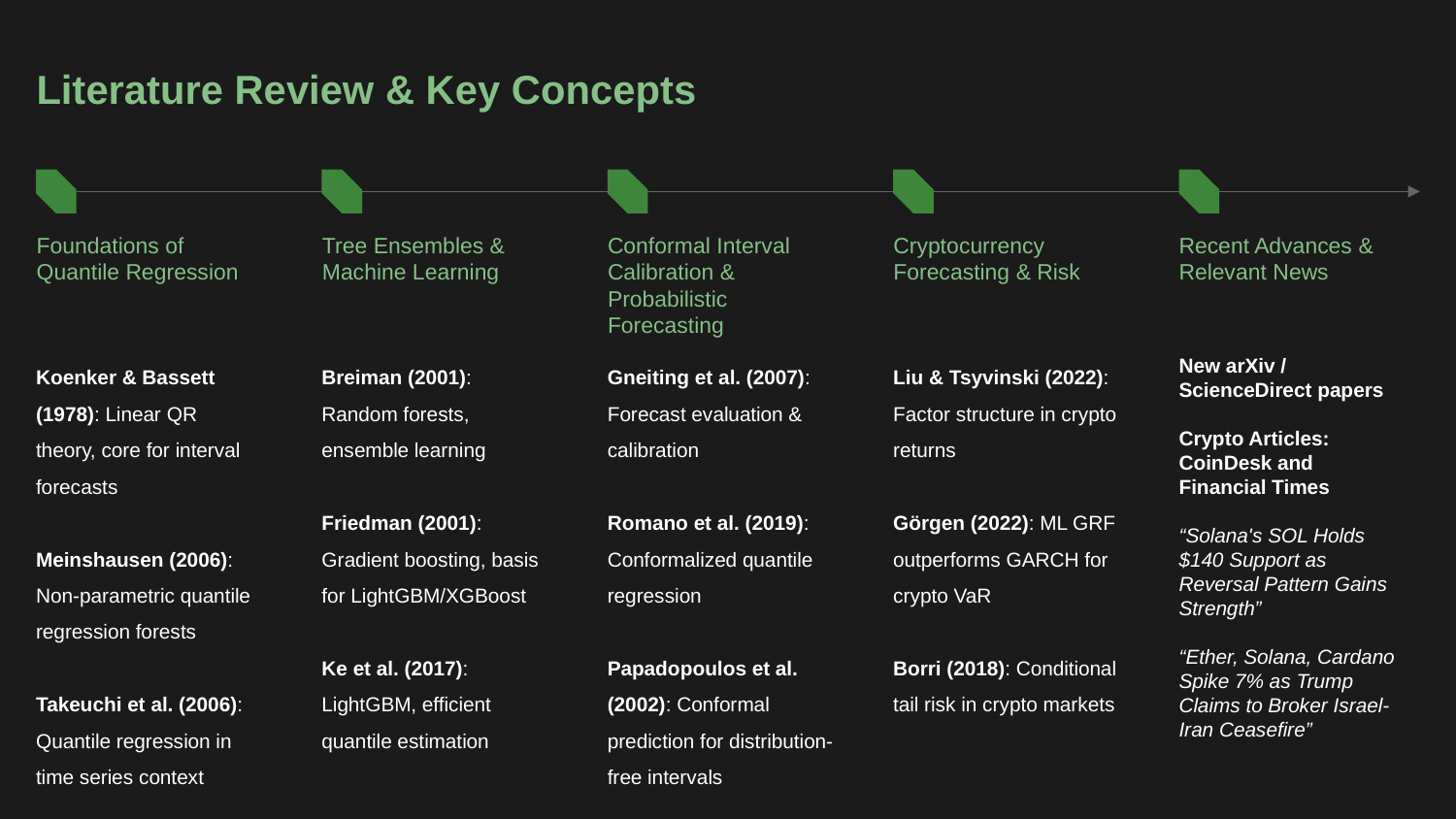

# Literature Review & Key Concepts

Foundations of Quantile Regression
Tree Ensembles & Machine Learning
Conformal Interval Calibration & Probabilistic Forecasting
Cryptocurrency Forecasting & Risk

Recent Advances & Relevant News
Koenker & Bassett (1978): Linear QR theory, core for interval forecasts

Meinshausen (2006): Non-parametric quantile regression forests

Takeuchi et al. (2006): Quantile regression in time series context
Breiman (2001): Random forests, ensemble learning

Friedman (2001): Gradient boosting, basis for LightGBM/XGBoost

Ke et al. (2017): LightGBM, efficient quantile estimation
Gneiting et al. (2007): Forecast evaluation & calibration

Romano et al. (2019): Conformalized quantile regression

Papadopoulos et al. (2002): Conformal prediction for distribution-free intervals
Liu & Tsyvinski (2022): Factor structure in crypto returns

Görgen (2022): ML GRF outperforms GARCH for crypto VaR

Borri (2018): Conditional tail risk in crypto markets
New arXiv / ScienceDirect papers

Crypto Articles: CoinDesk and Financial Times
“Solana's SOL Holds $140 Support as Reversal Pattern Gains Strength”

“Ether, Solana, Cardano Spike 7% as Trump Claims to Broker Israel-Iran Ceasefire”